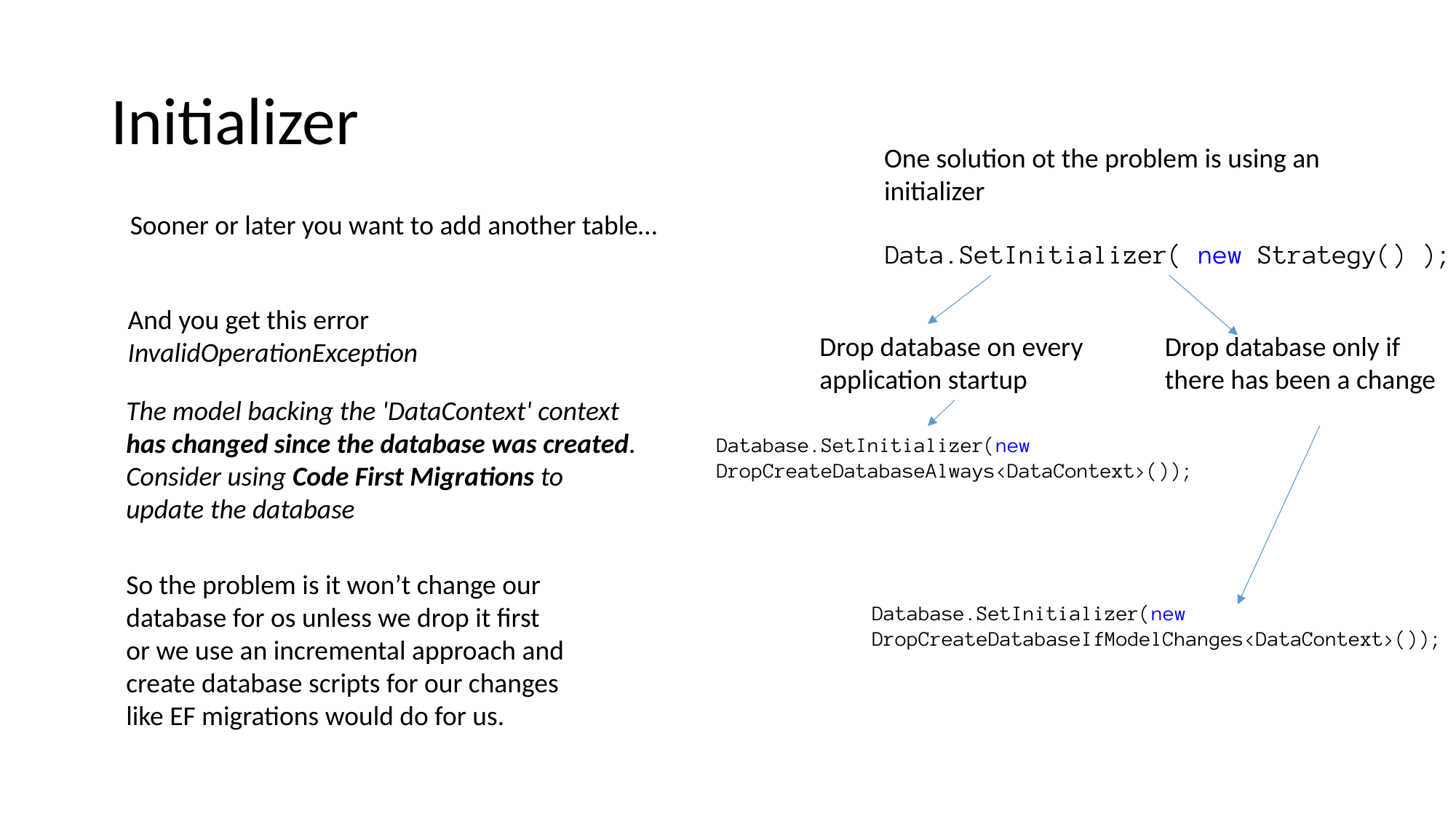

# Initializer
One solution ot the problem is using an
initializer
Sooner or later you want to add another table…
Data.SetInitializer( new Strategy() );
And you get this error
InvalidOperationException
Drop database only if
there has been a change
Drop database on every
application startup
The model backing the 'DataContext' context has changed since the database was created. Consider using Code First Migrations to update the database
Database.SetInitializer(new DropCreateDatabaseAlways<DataContext>());
So the problem is it won’t change our database for os unless we drop it first
or we use an incremental approach and create database scripts for our changes
like EF migrations would do for us.
Database.SetInitializer(new DropCreateDatabaseIfModelChanges<DataContext>());